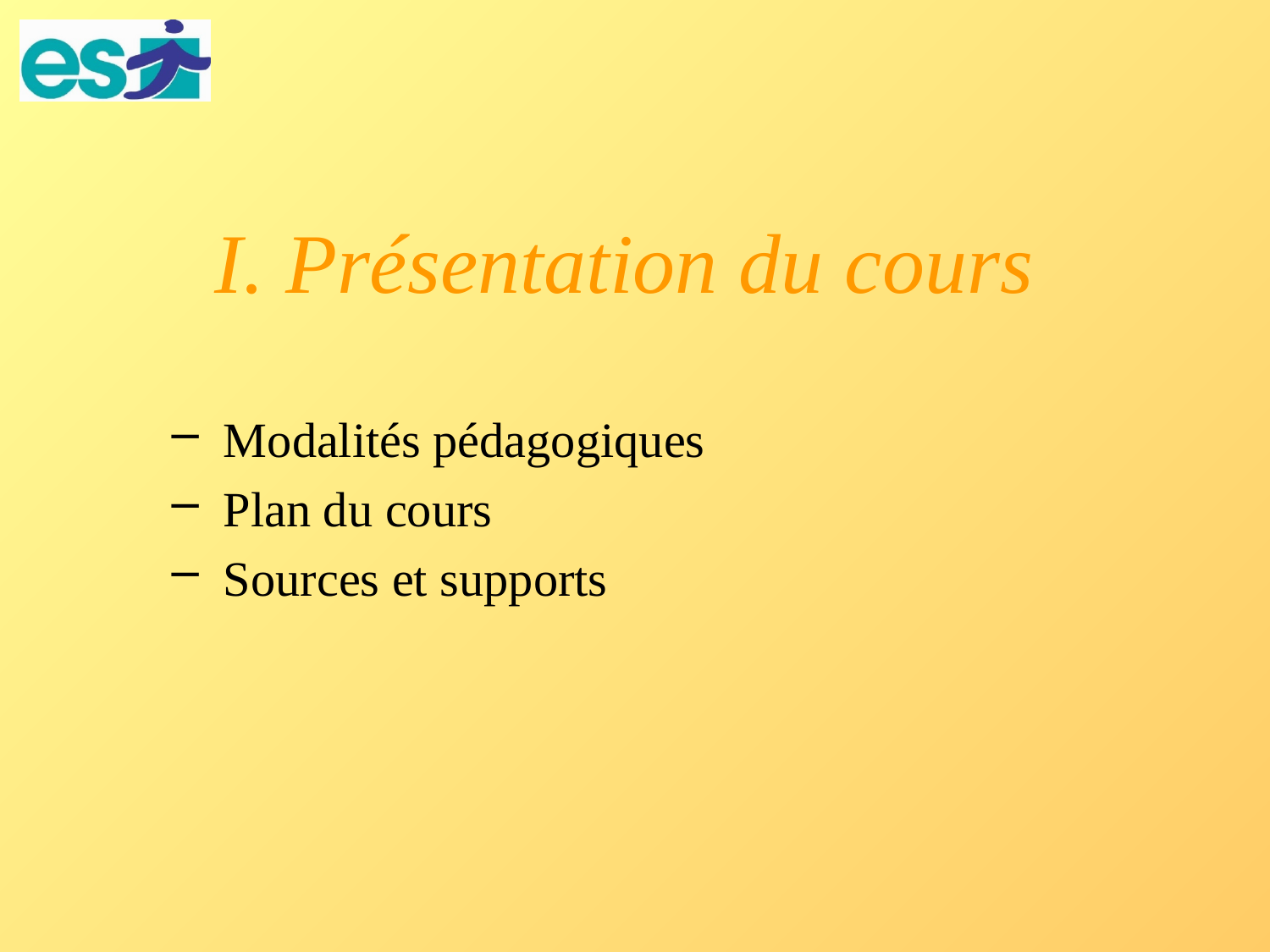

# I. Présentation du cours
 Modalités pédagogiques
 Plan du cours
 Sources et supports